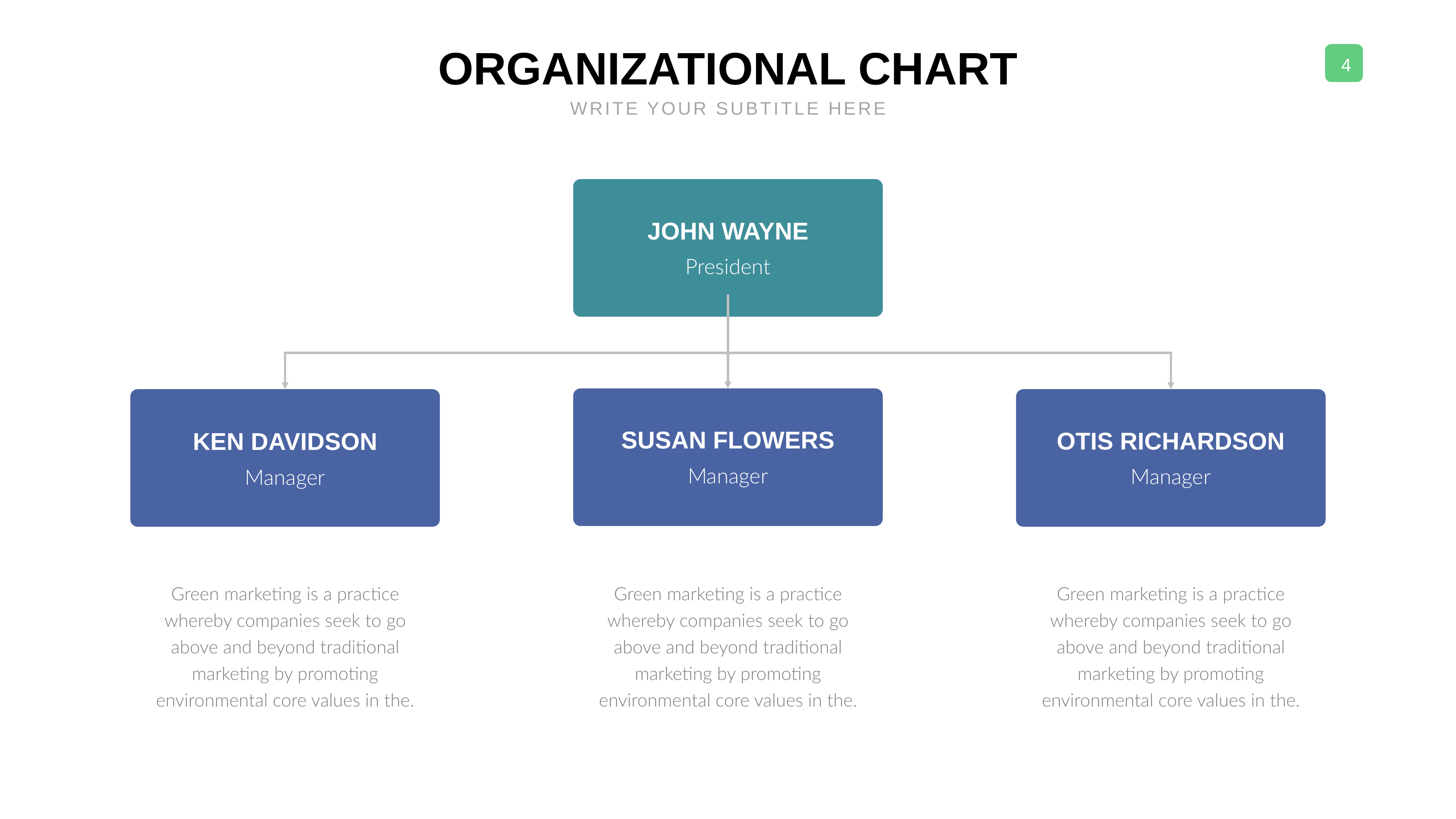

ORGANIZATIONAL CHART
WRITE YOUR SUBTITLE HERE

JOHN WAYNE
President

SUSAN FLOWERS
OTIS RICHARDSON
KEN DAVIDSON
Manager
Manager
Manager
Green marketing is a practice whereby companies seek to go above and beyond traditional marketing by promoting environmental core values in the.
Green marketing is a practice whereby companies seek to go above and beyond traditional marketing by promoting environmental core values in the.
Green marketing is a practice whereby companies seek to go above and beyond traditional marketing by promoting environmental core values in the.